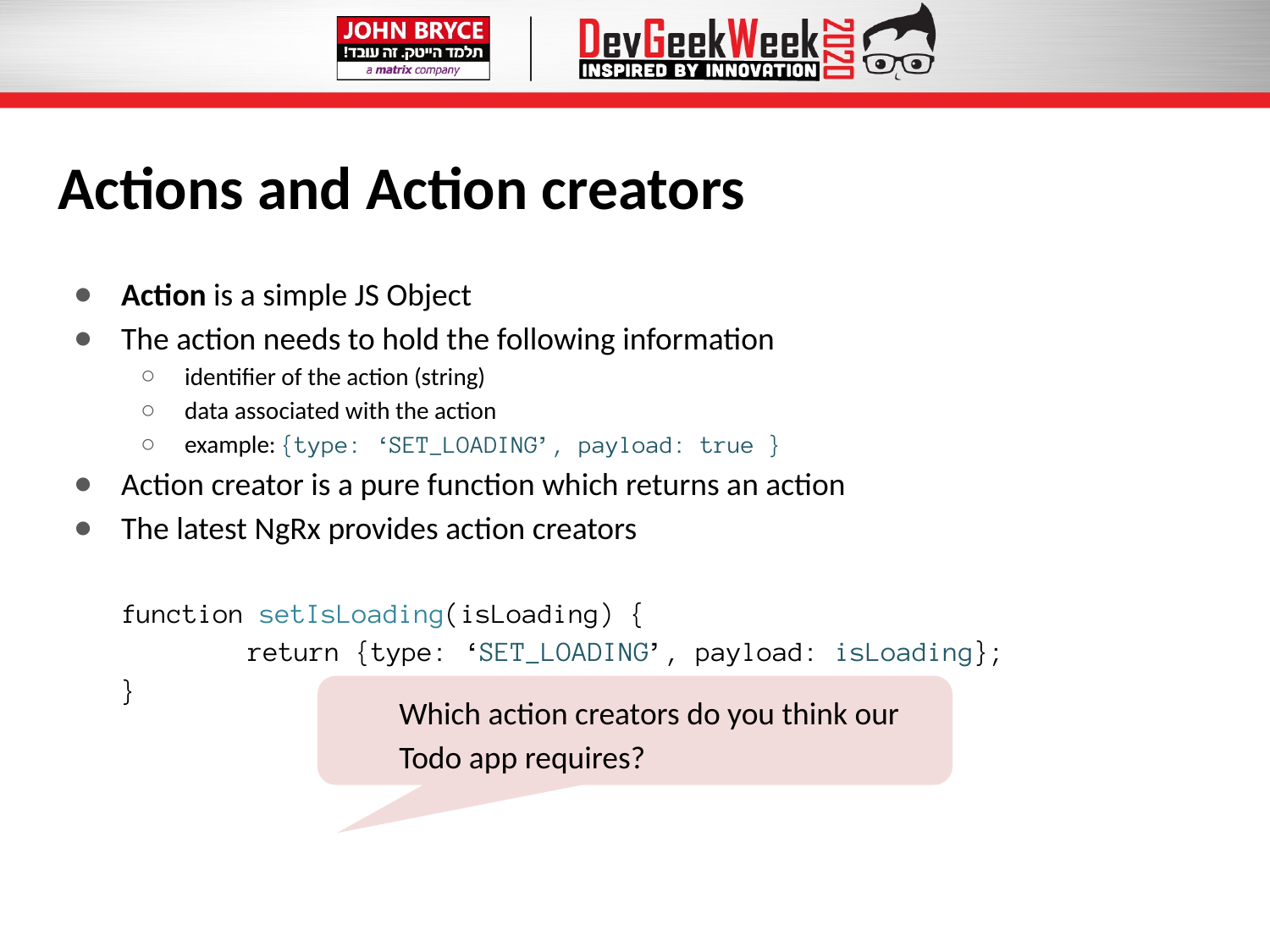

# Actions and Action creators
Action is a simple JS Object
The action needs to hold the following information
identifier of the action (string)
data associated with the action
example: {type: ‘SET_LOADING’, payload: true }
Action creator is a pure function which returns an action
The latest NgRx provides action creators

function setIsLoading(isLoading) {
	return {type: ‘SET_LOADING’, payload: isLoading};
}
Which action creators do you think our Todo app requires?